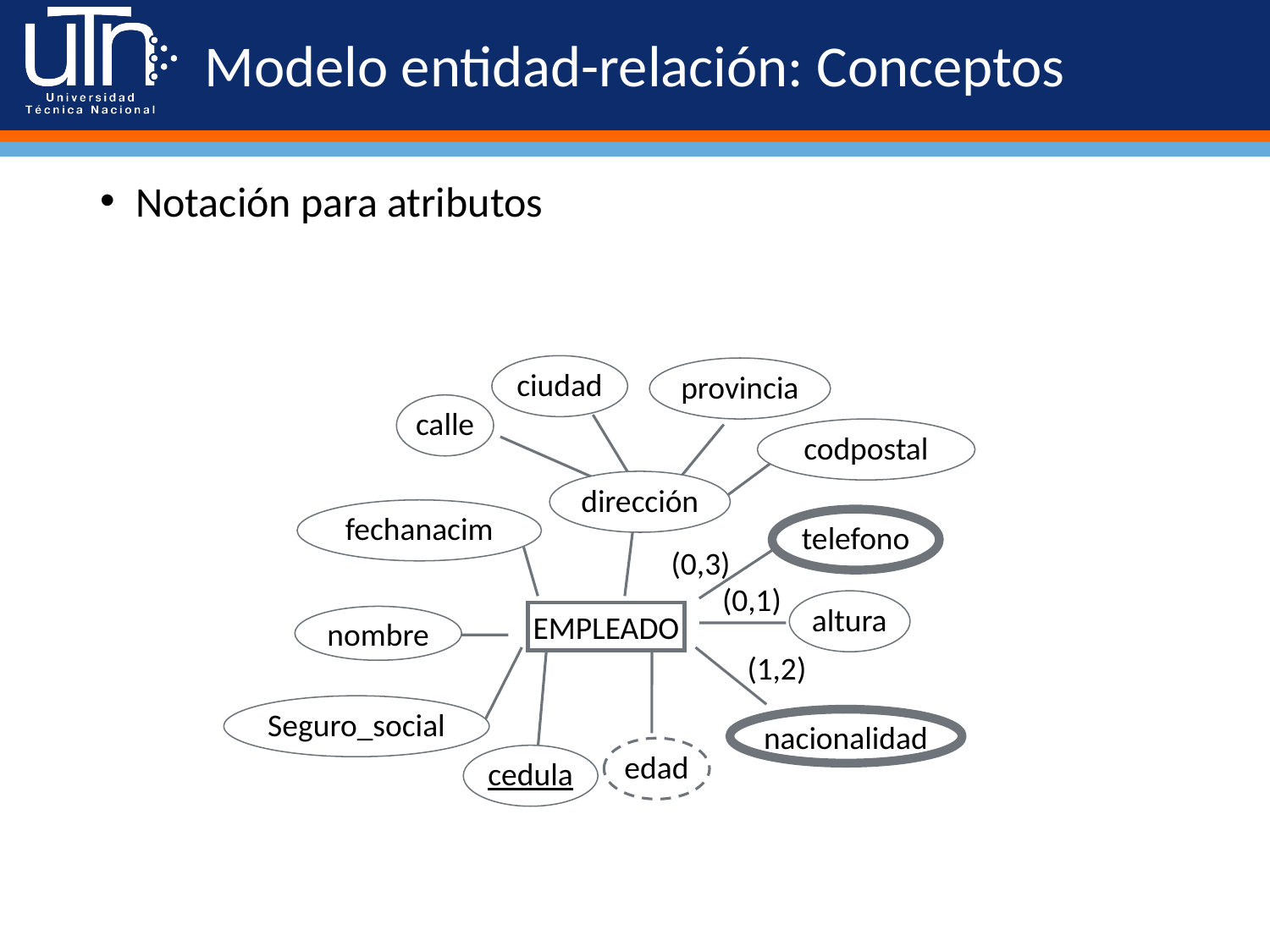

# Modelo entidad-relación: Conceptos
Notación para atributos
ciudad
provincia
calle

codpostal

dirección
fechanacim
telefono

(0,3)

(0,1)
altura
EMPLEADO
nombre

(1,2)

Seguro_social
nacionalidad
edad
cedula